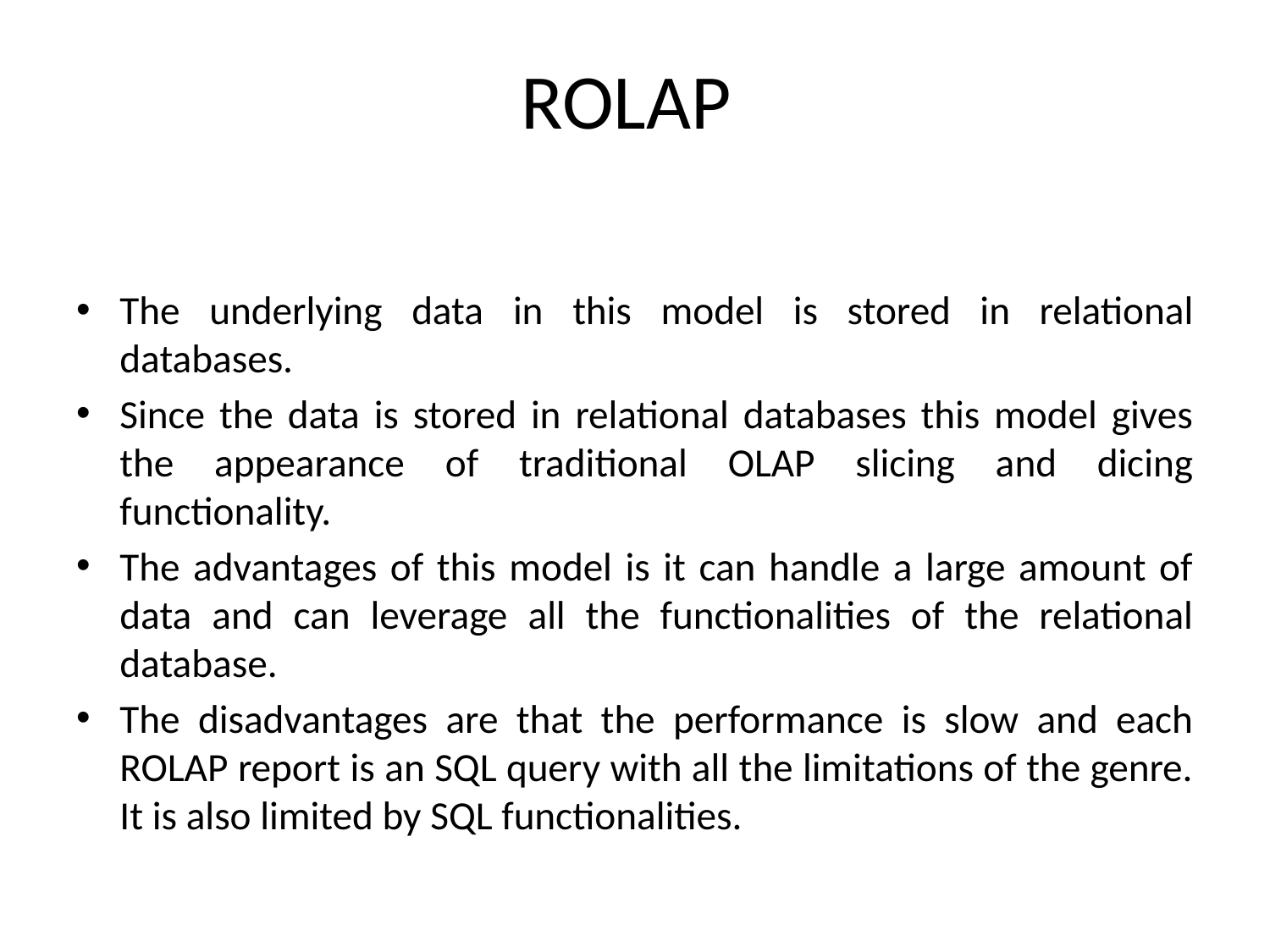

# ROLAP

The underlying data in this model is stored in relational databases.
Since the data is stored in relational databases this model gives the appearance of traditional OLAP slicing and dicing functionality.
The advantages of this model is it can handle a large amount of data and can leverage all the functionalities of the relational database.
The disadvantages are that the performance is slow and each ROLAP report is an SQL query with all the limitations of the genre. It is also limited by SQL functionalities.